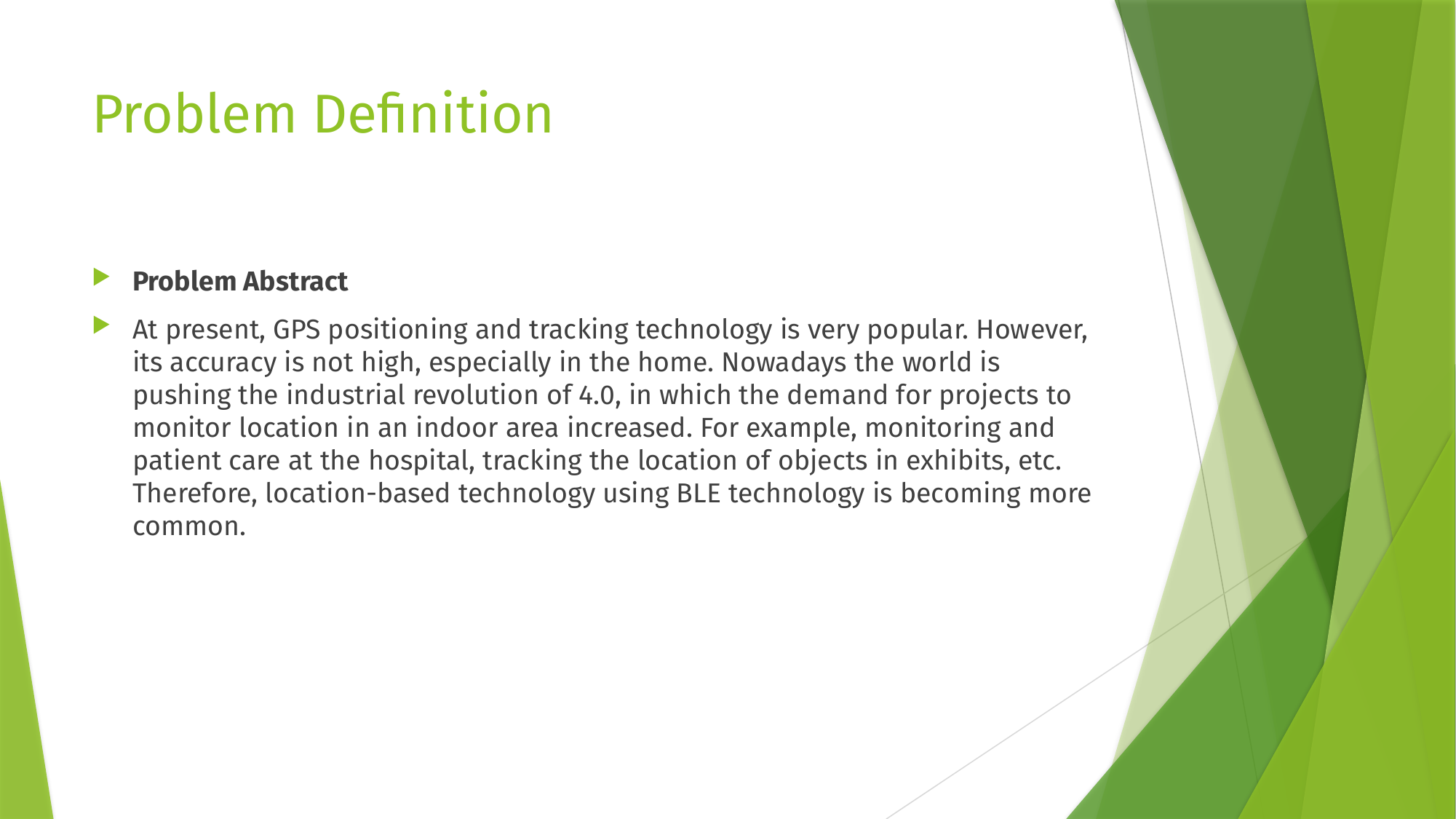

# Problem Definition
Problem Abstract
At present, GPS positioning and tracking technology is very popular. However, its accuracy is not high, especially in the home. Nowadays the world is pushing the industrial revolution of 4.0, in which the demand for projects to monitor location in an indoor area increased. For example, monitoring and patient care at the hospital, tracking the location of objects in exhibits, etc. Therefore, location-based technology using BLE technology is becoming more common.